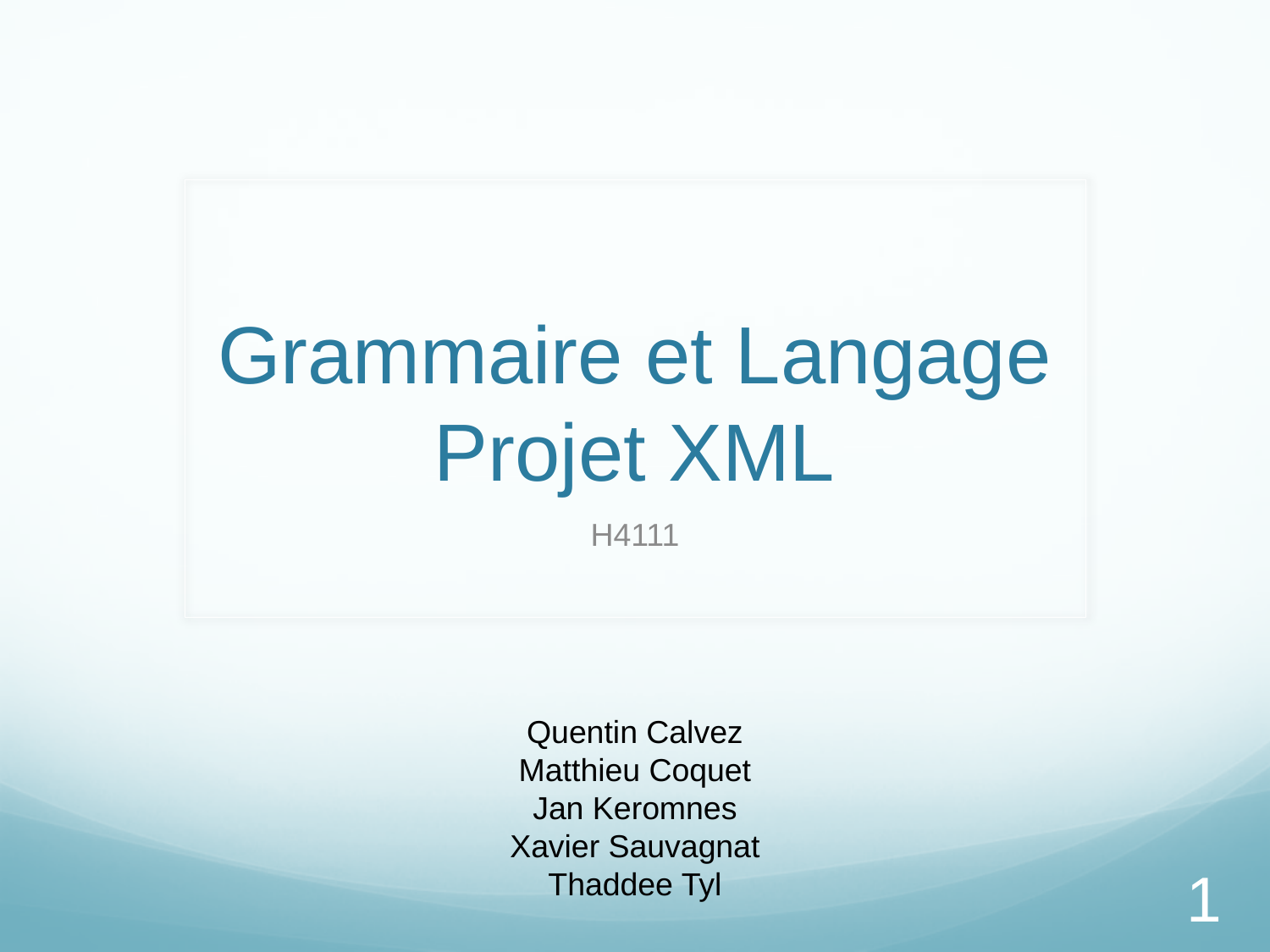

# Grammaire et Langage Projet XML
H4111
Quentin Calvez
Matthieu Coquet
Jan Keromnes
Xavier Sauvagnat
Thaddee Tyl
1